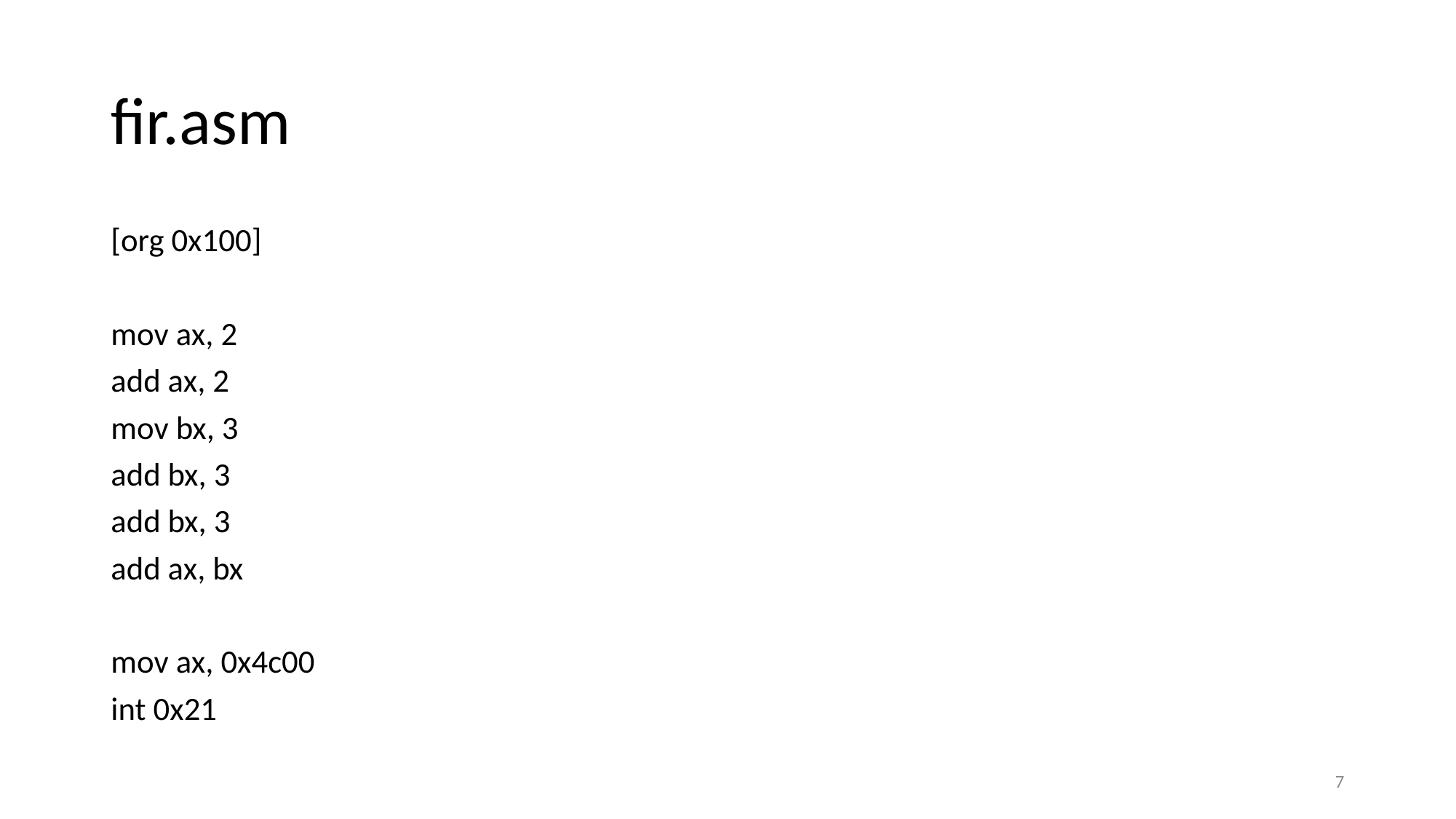

# fir.asm
[org 0x100]

mov ax, 2
add ax, 2
mov bx, 3
add bx, 3
add bx, 3
add ax, bx

mov ax, 0x4c00
int 0x21
7